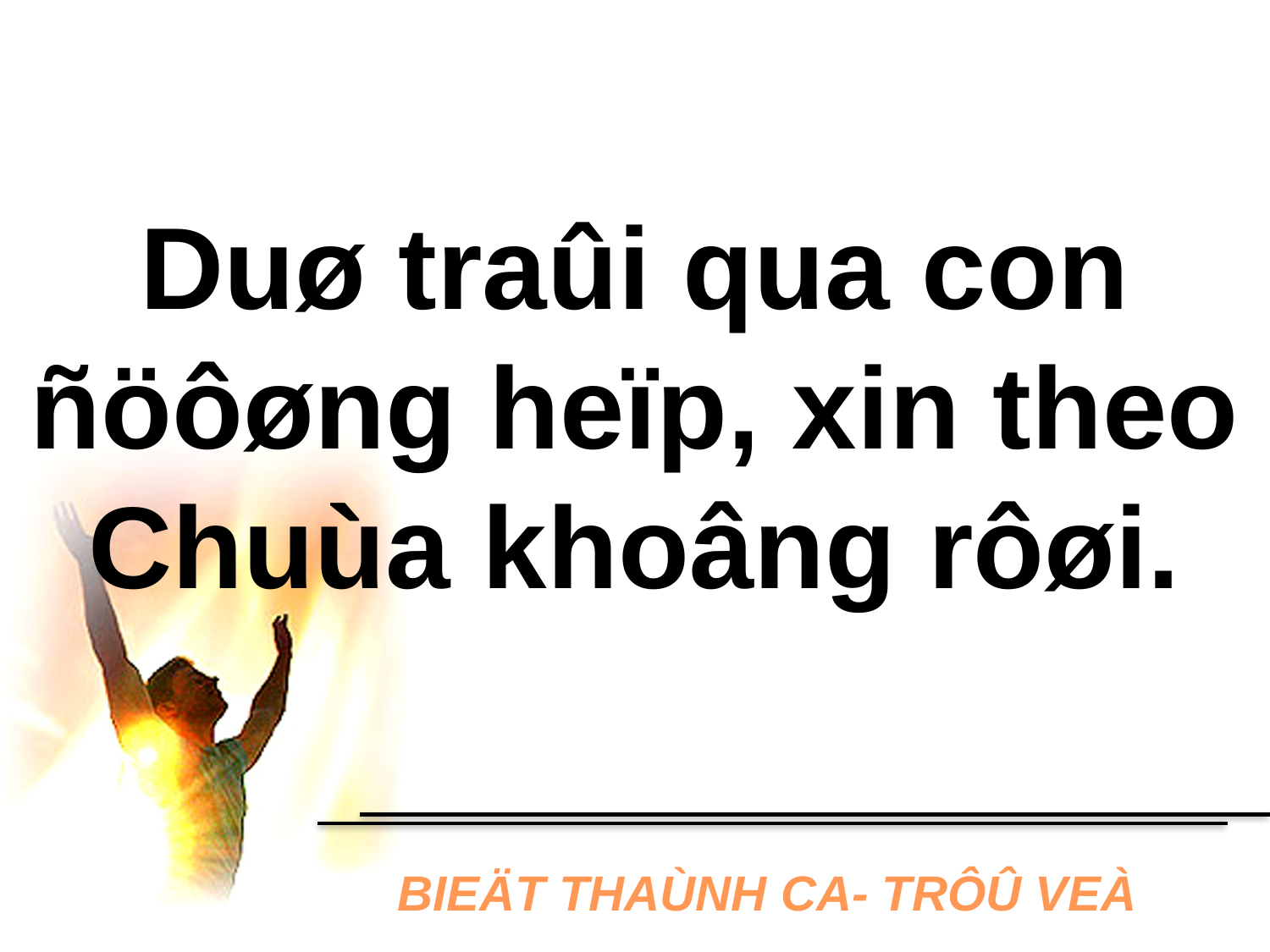

Duø traûi qua con ñöôøng heïp, xin theo Chuùa khoâng rôøi.
# BIEÄT THAÙNH CA- TRÔÛ VEÀ